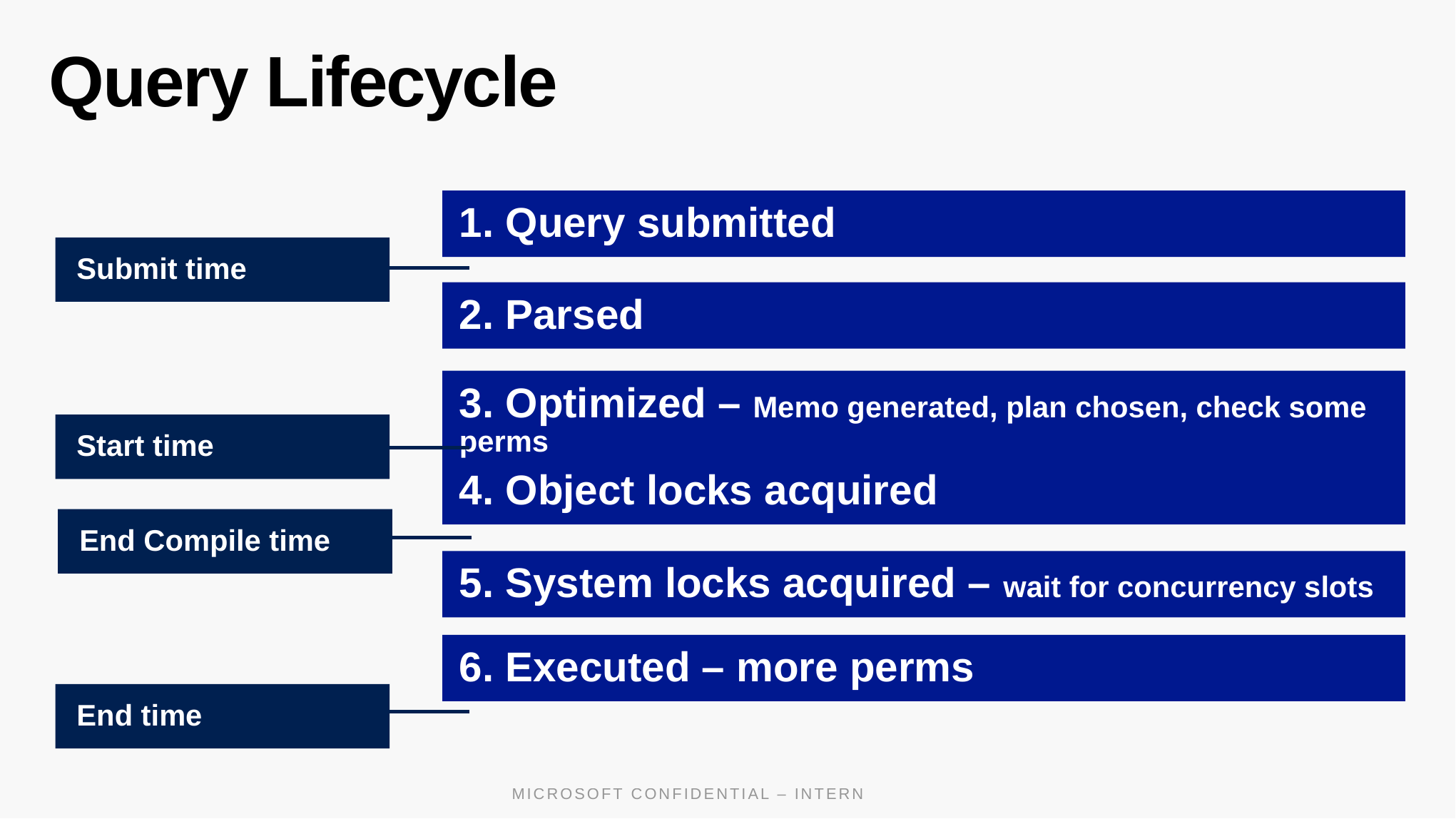

# Query Lifecycle
1. Query submitted
Submit time
2. Parsed
3. Optimized – Memo generated, plan chosen, check some perms
Start time
4. Object locks acquired
End Compile time
5. System locks acquired – wait for concurrency slots
6. Executed – more perms
End time